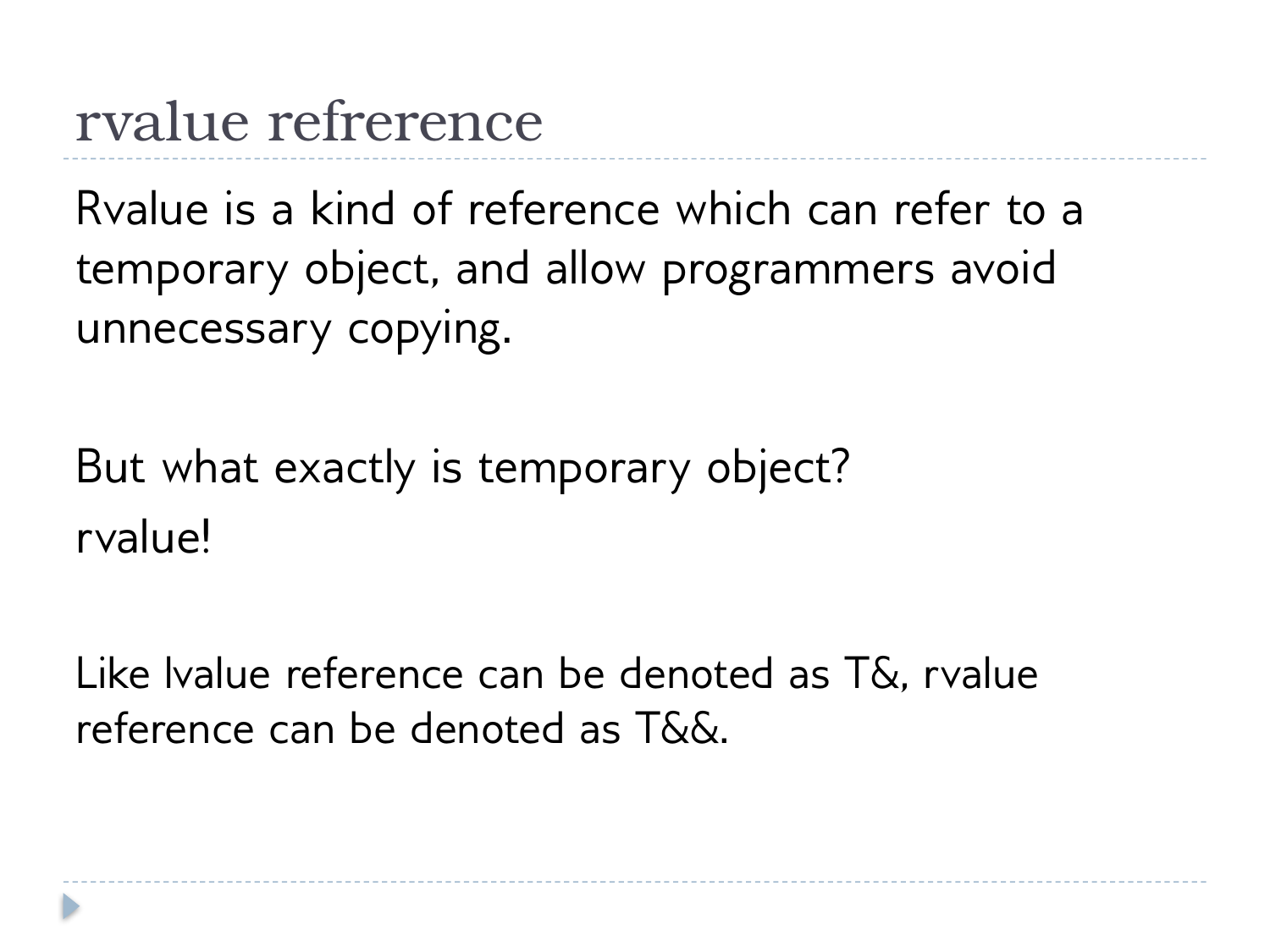

# rvalue refrerence
Rvalue is a kind of reference which can refer to a temporary object, and allow programmers avoid unnecessary copying.

But what exactly is temporary object?
rvalue!

Like lvalue reference can be denoted as T&, rvalue reference can be denoted as T&&.